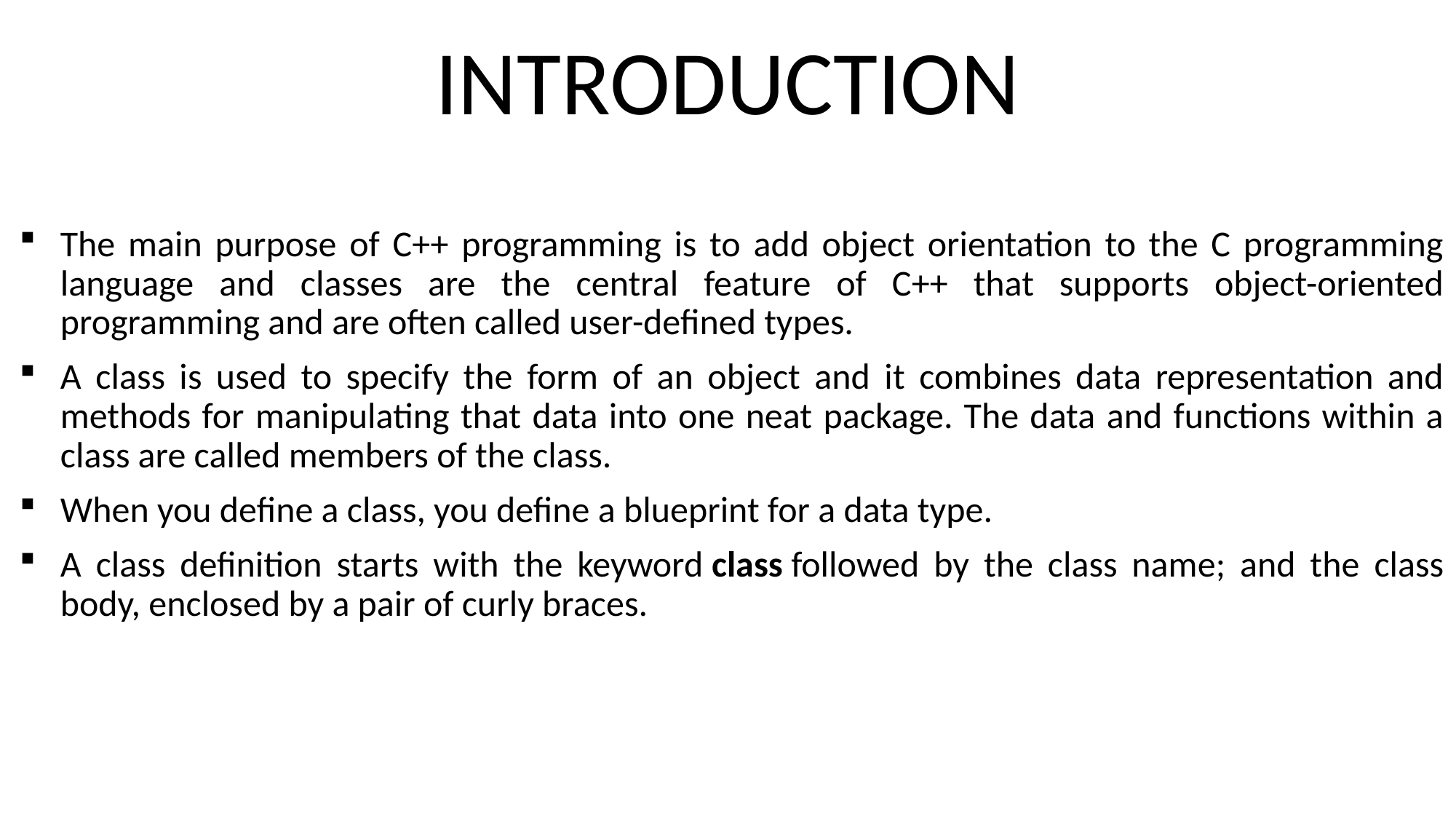

# INTRODUCTION
The main purpose of C++ programming is to add object orientation to the C programming language and classes are the central feature of C++ that supports object-oriented programming and are often called user-defined types.
A class is used to specify the form of an object and it combines data representation and methods for manipulating that data into one neat package. The data and functions within a class are called members of the class.
When you define a class, you define a blueprint for a data type.
A class definition starts with the keyword class followed by the class name; and the class body, enclosed by a pair of curly braces.